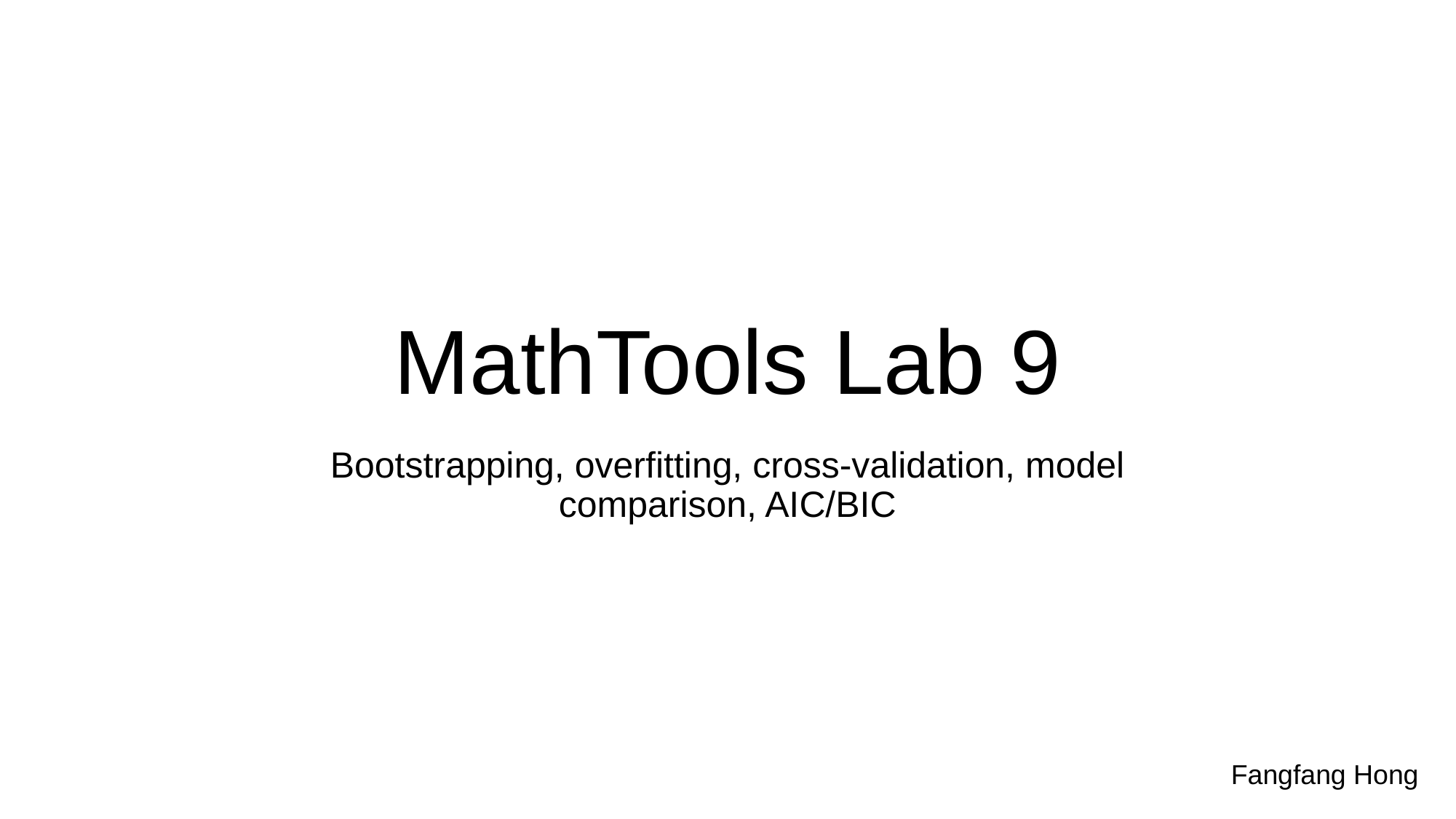

# MathTools Lab 9
Bootstrapping, overfitting, cross-validation, model comparison, AIC/BIC
Fangfang Hong